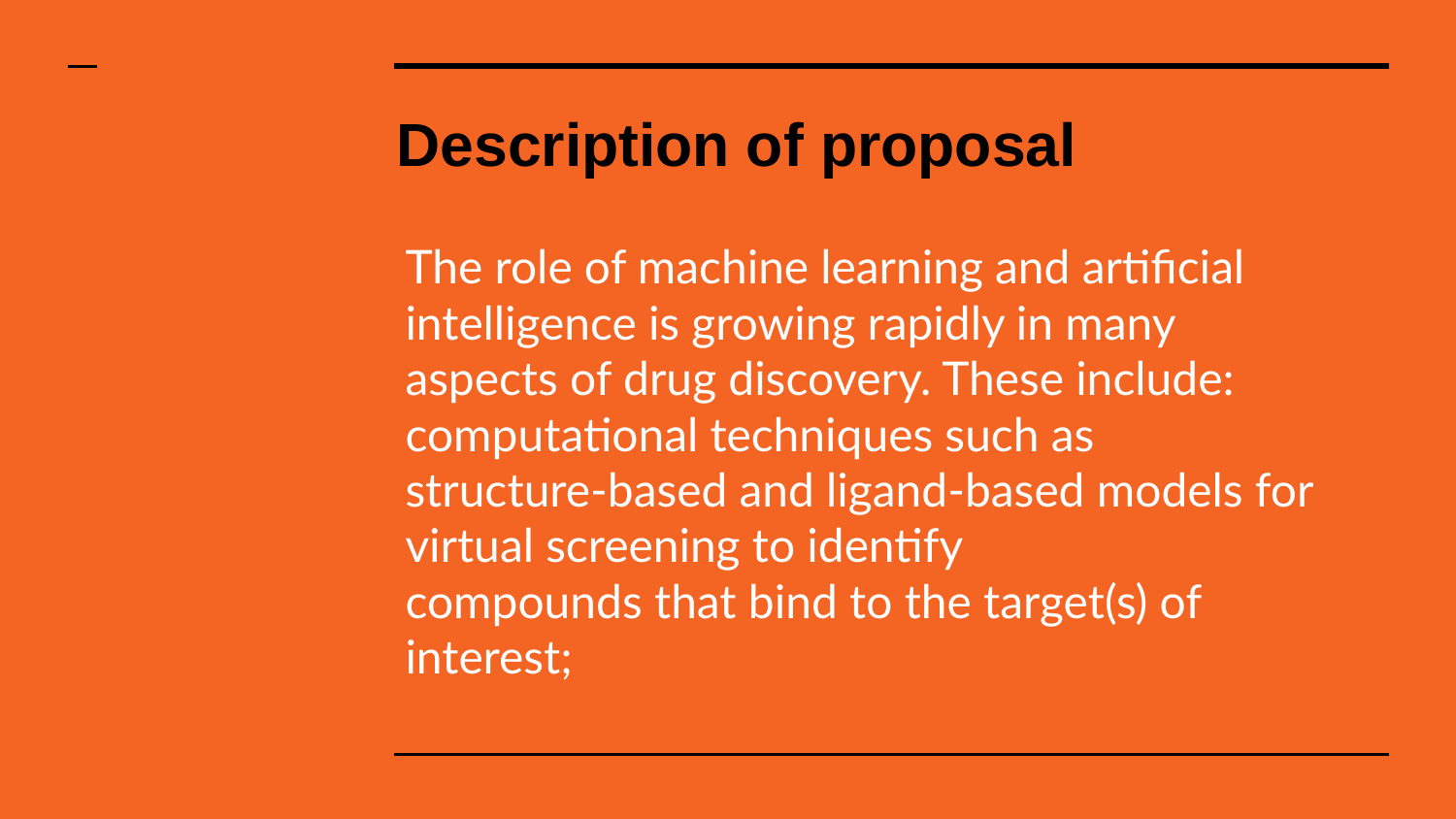

# Description of proposal
The role of machine learning and artificial intelligence is growing rapidly in many
aspects of drug discovery. These include: computational techniques such as
structure-based and ligand-based models for virtual screening to identify
compounds that bind to the target(s) of interest;